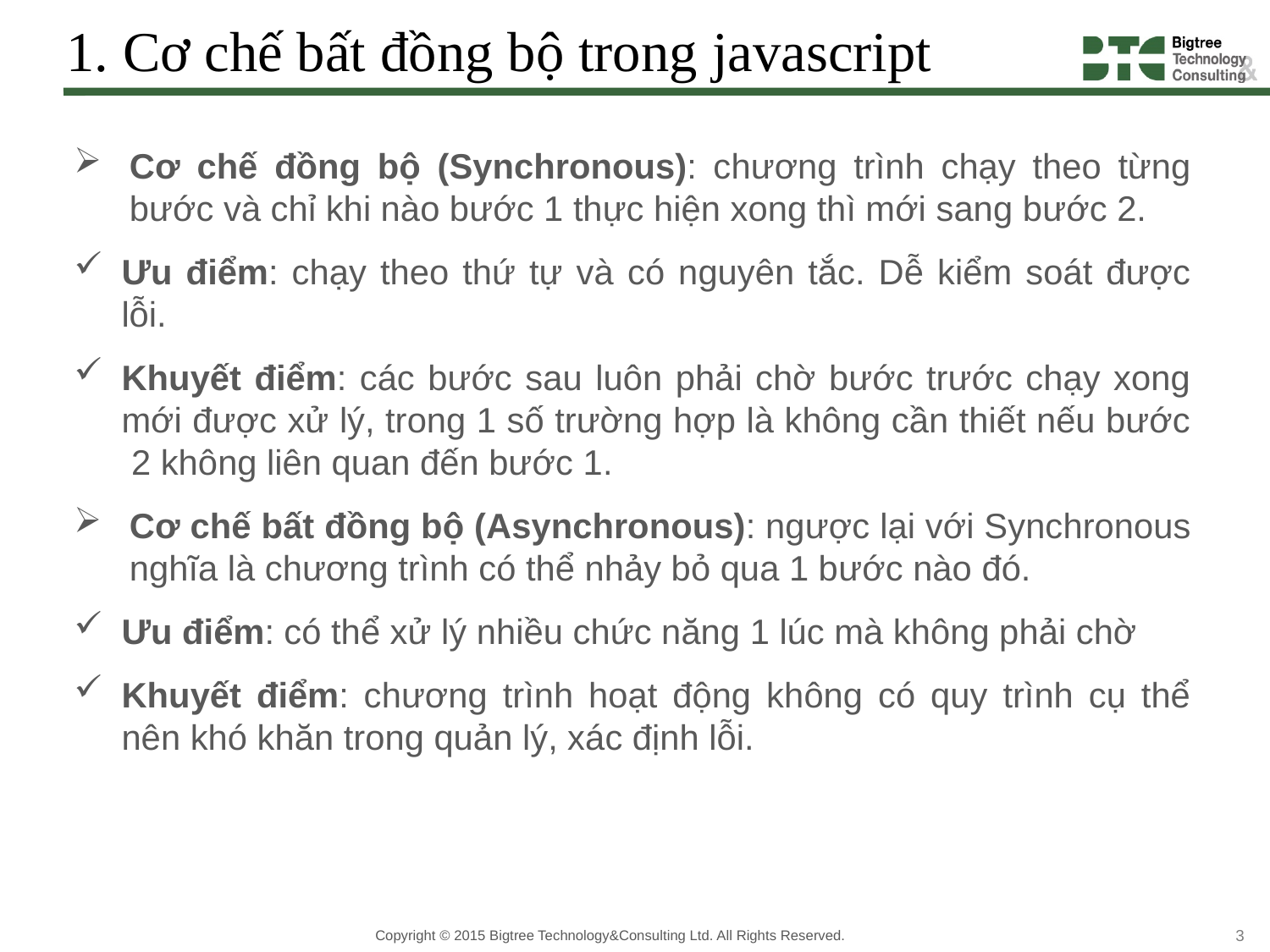

# 1. Cơ chế bất đồng bộ trong javascript
Cơ chế đồng bộ (Synchronous): chương trình chạy theo từng bước và chỉ khi nào bước 1 thực hiện xong thì mới sang bước 2.
Ưu điểm: chạy theo thứ tự và có nguyên tắc. Dễ kiểm soát được lỗi.
Khuyết điểm: các bước sau luôn phải chờ bước trước chạy xong mới được xử lý, trong 1 số trường hợp là không cần thiết nếu bước  2 không liên quan đến bước 1.
Cơ chế bất đồng bộ (Asynchronous): ngược lại với Synchronous nghĩa là chương trình có thể nhảy bỏ qua 1 bước nào đó.
Ưu điểm: có thể xử lý nhiều chức năng 1 lúc mà không phải chờ
Khuyết điểm: chương trình hoạt động không có quy trình cụ thể nên khó khăn trong quản lý, xác định lỗi.